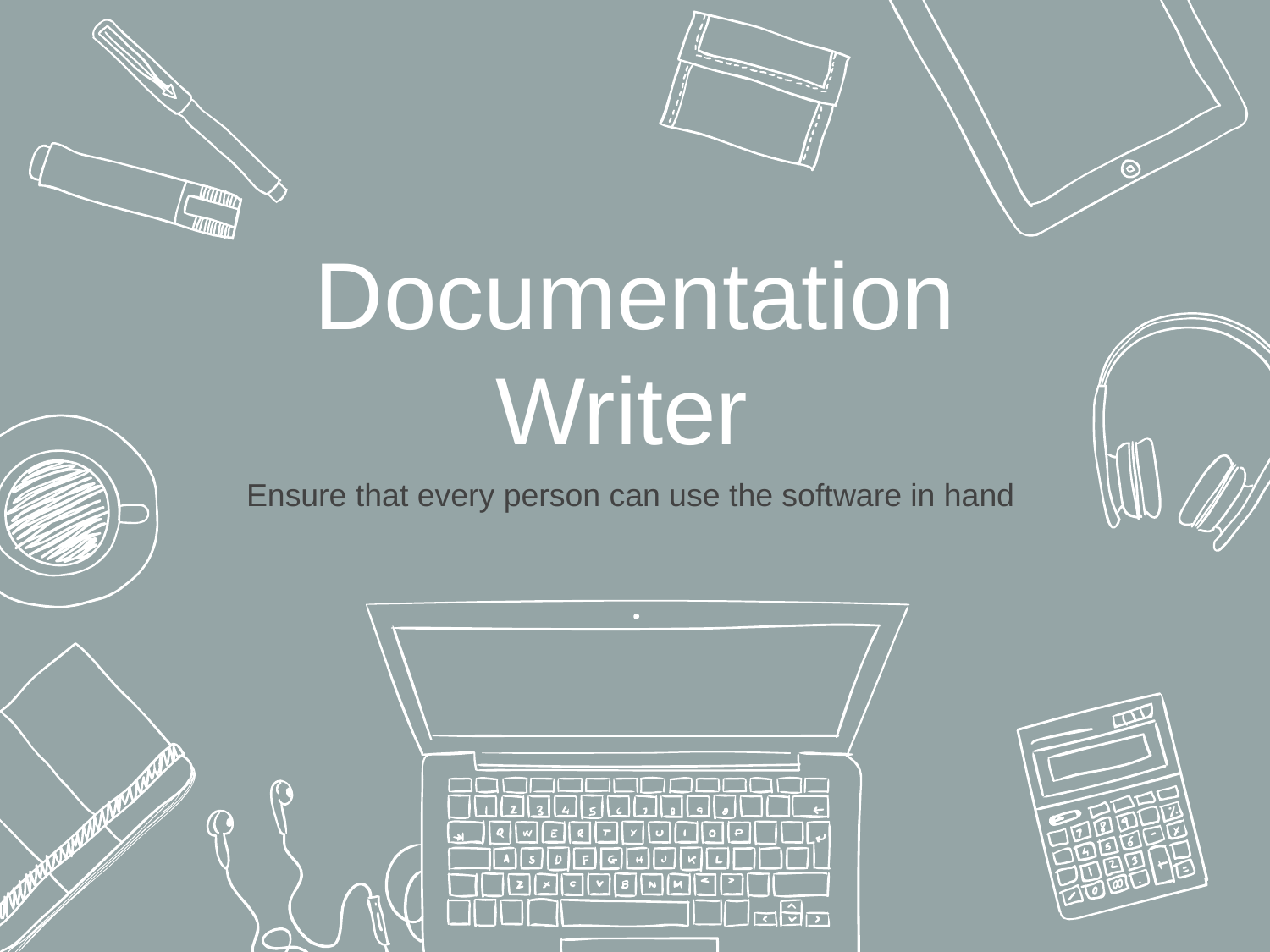

# Documentation Writer
Ensure that every person can use the software in hand